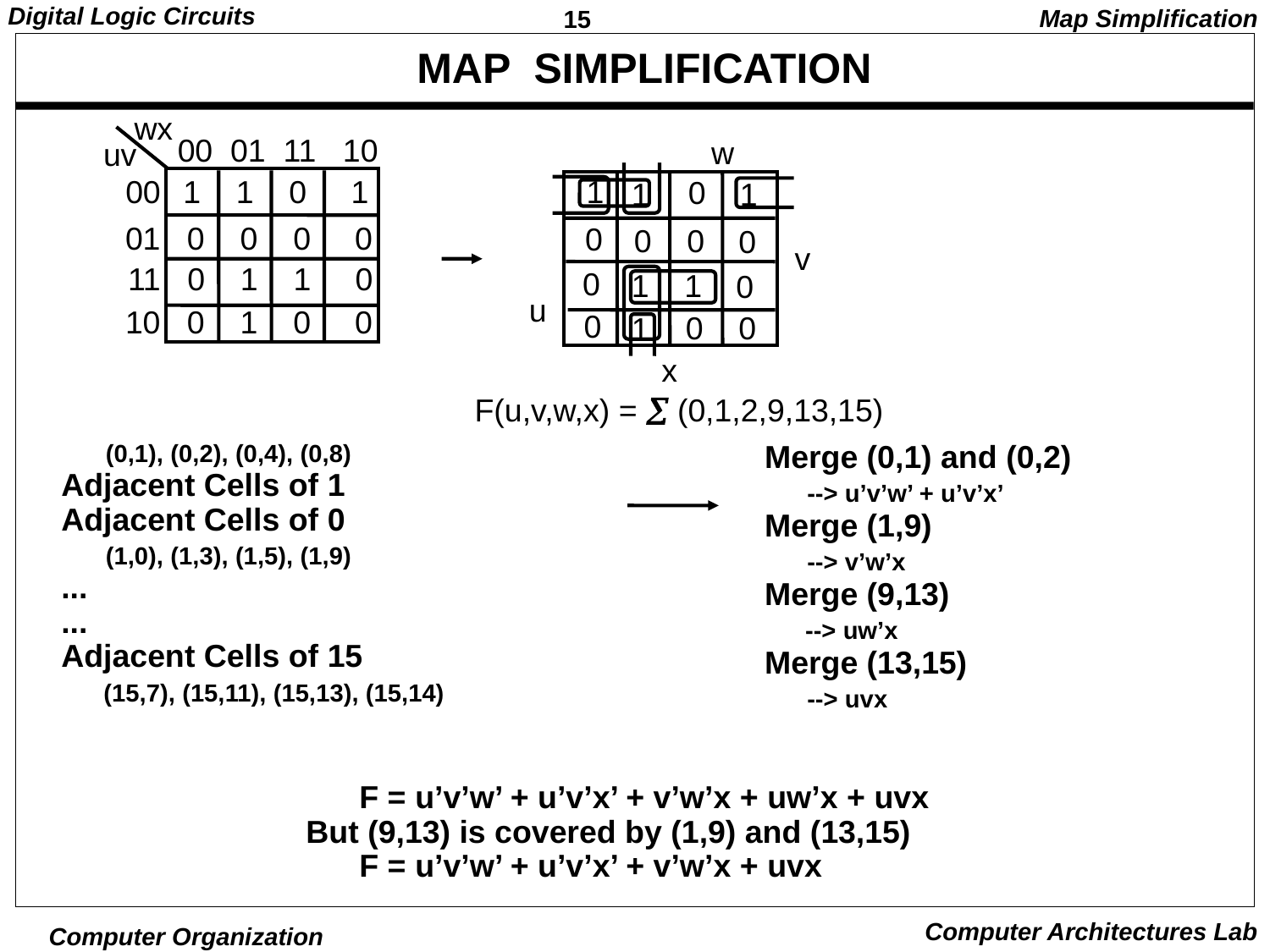

Map Simplification
# MAP  SIMPLIFICATION
wx

00  01  11   10
w
uv

1
00
1    1    0     1

0

1
1

01   0    0    0     0
0

0
0
0
v
11   0    1    1     0

0
1
1
0

u
10   0    1    0     0
0

0
0
1

x

F(u,v,w,x) = ∑ (0,1,2,9,13,15)
     (0,1), (0,2), (0,4), (0,8)
Adjacent Cells of 1
Adjacent Cells of 0
     (1,0), (1,3), (1,5), (1,9)
...
...
Adjacent Cells of 15
     (15,7), (15,11), (15,13), (15,14)
Merge (0,1) and (0,2)
     --> u’v’w’ + u’v’x’
Merge (1,9)
     --> v’w’x
Merge (9,13)
     --> uw’x
Merge (13,15)
     --> uvx

      F = u’v’w’ + u’v’x’ + v’w’x + uw’x + uvx
But (9,13) is covered by (1,9) and (13,15)
      F = u’v’w’ + u’v’x’ + v’w’x + uvx